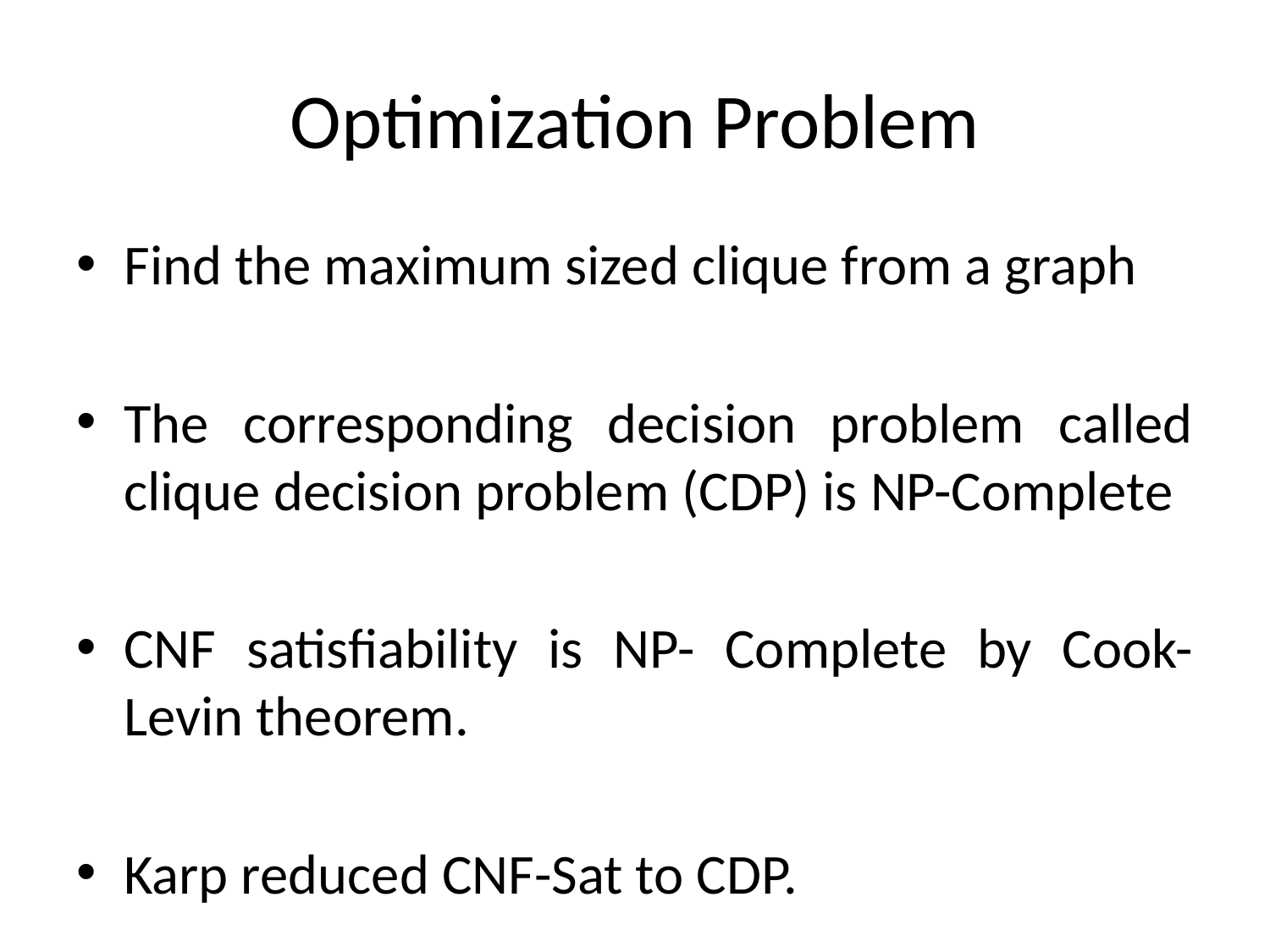

# Optimization Problem
Find the maximum sized clique from a graph

The corresponding decision problem called clique decision problem (CDP) is NP-Complete

CNF satisfiability is NP- Complete by Cook-Levin theorem.

Karp reduced CNF-Sat to CDP.